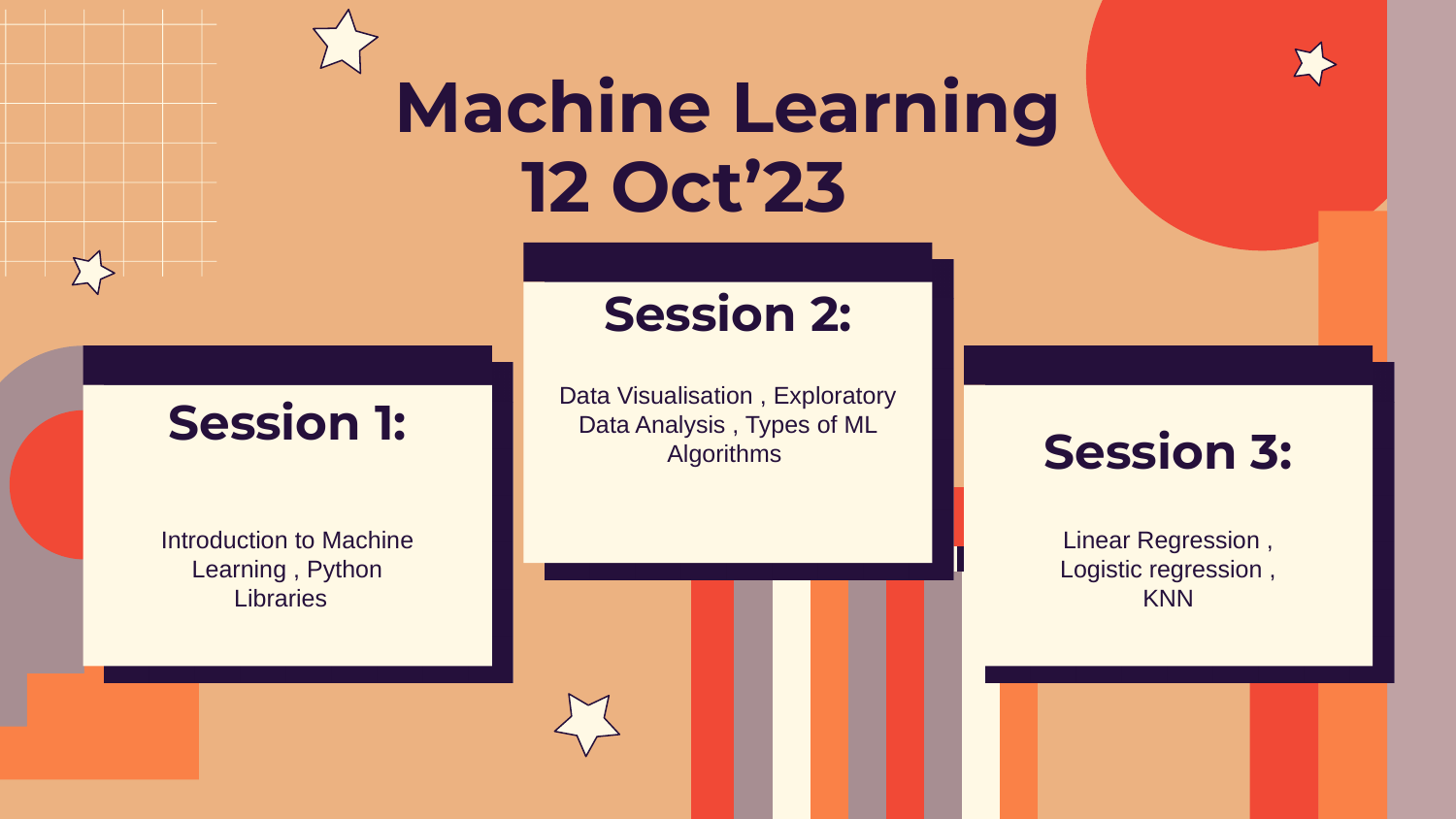

# Machine Learning
12 Oct’23

Session 2:

Data Visualisation , Exploratory Data Analysis , Types of ML Algorithms
Session 1:
Session 3:
Introduction to Machine Learning , Python Libraries
Linear Regression , Logistic regression , KNN